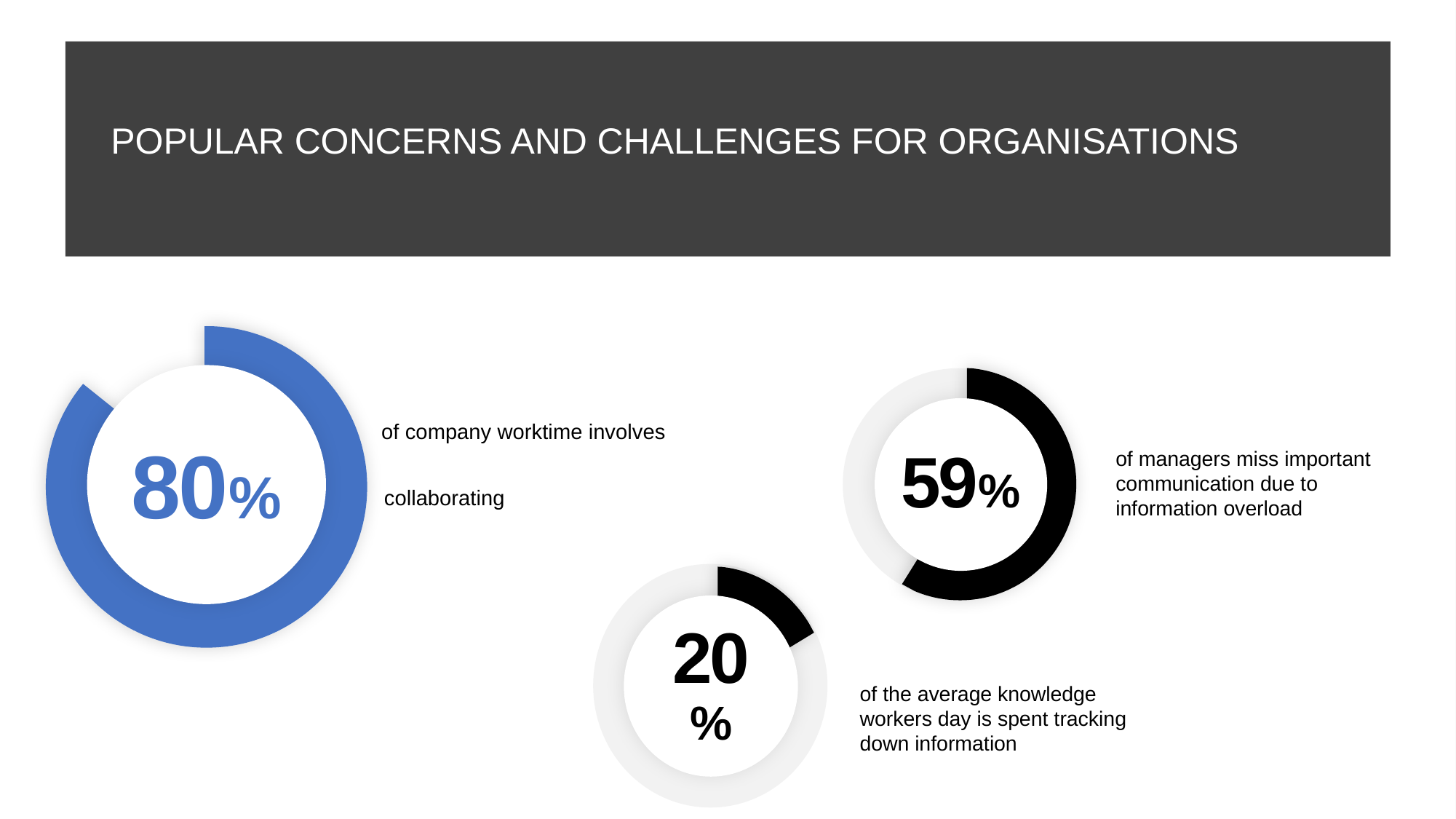

# POPULAR CONCERNS AND CHALLENGES FOR ORGANISATIONS

		         of company worktime involves
			collaborating

80%
59%
of managers miss important communication due to information overload

20%
of the average knowledge workers day is spent tracking down information